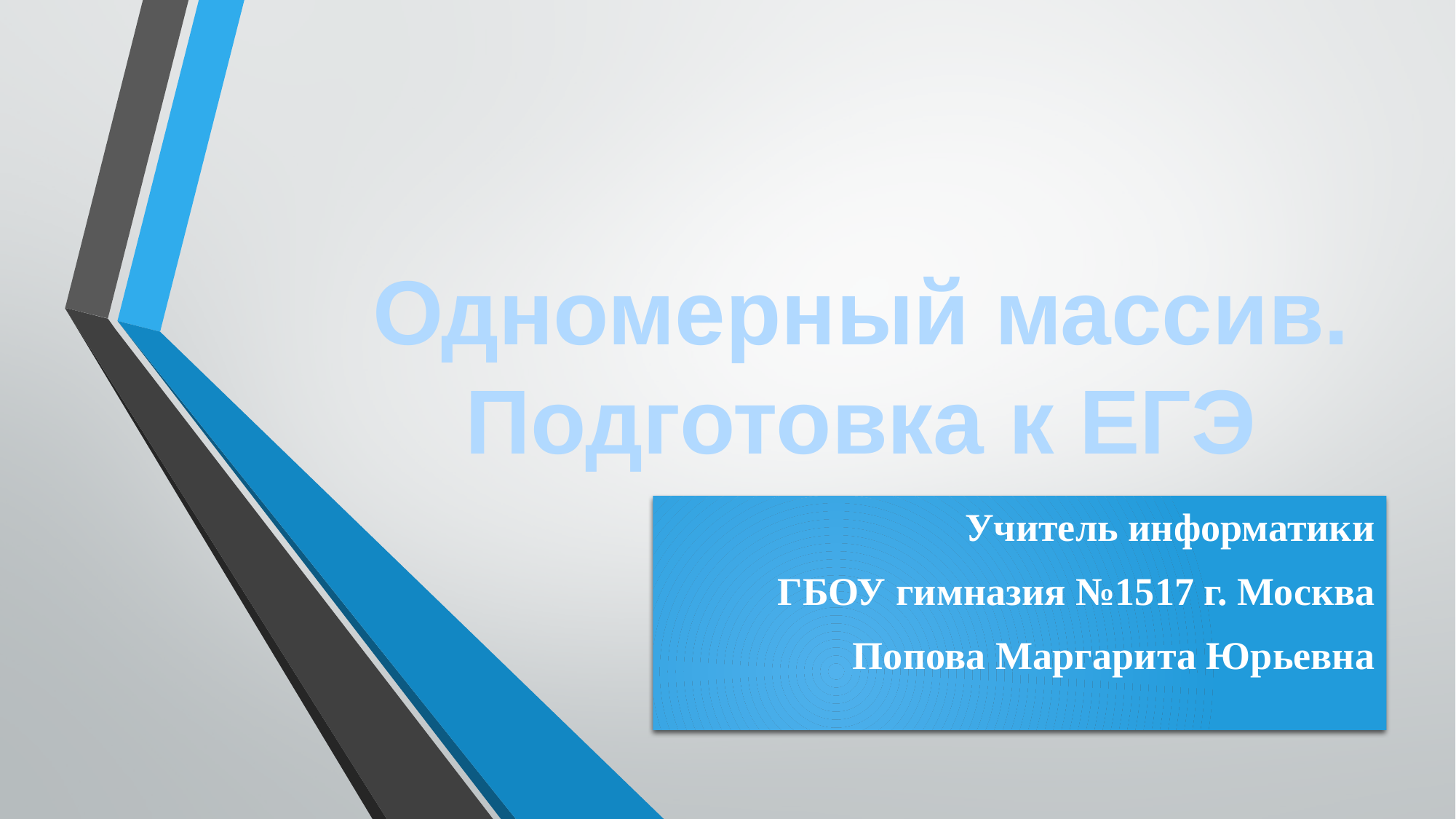

# Одномерный массив. Подготовка к ЕГЭ
Учитель информатики
ГБОУ гимназия №1517 г. Москва
Попова Маргарита Юрьевна